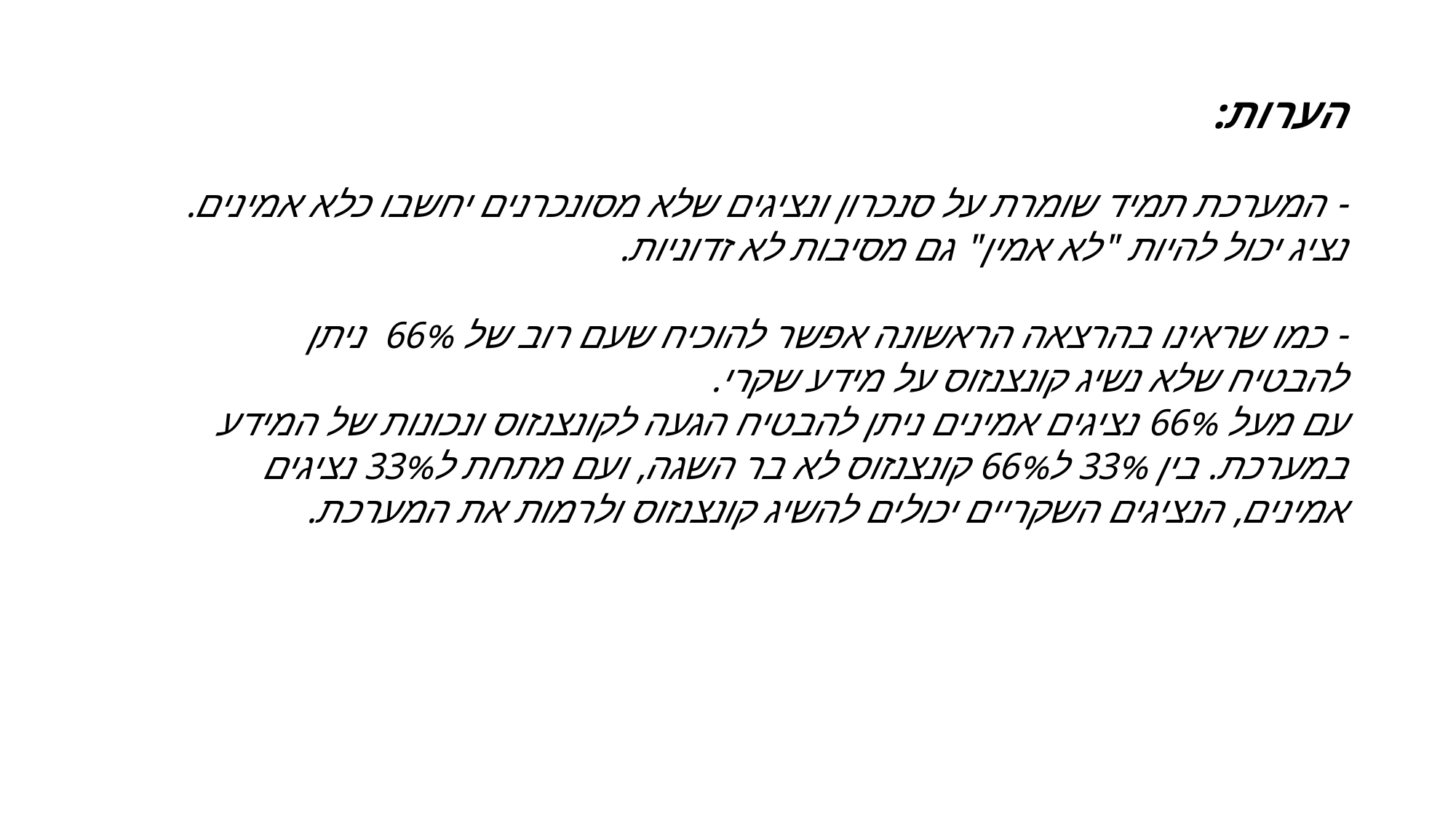

הערות:

- המערכת תמיד שומרת על סנכרון ונציגים שלא מסונכרנים יחשבו כלא אמינים. נציג יכול להיות "לא אמין" גם מסיבות לא זדוניות.

- כמו שראינו בהרצאה הראשונה אפשר להוכיח שעם רוב של 66%  ניתן להבטיח שלא נשיג קונצנזוס על מידע שקרי.
עם מעל 66% נציגים אמינים ניתן להבטיח הגעה לקונצנזוס ונכונות של המידע במערכת. בין 33% ל66% קונצנזוס לא בר השגה, ועם מתחת ל33% נציגים אמינים, הנציגים השקריים יכולים להשיג קונצנזוס ולרמות את המערכת.